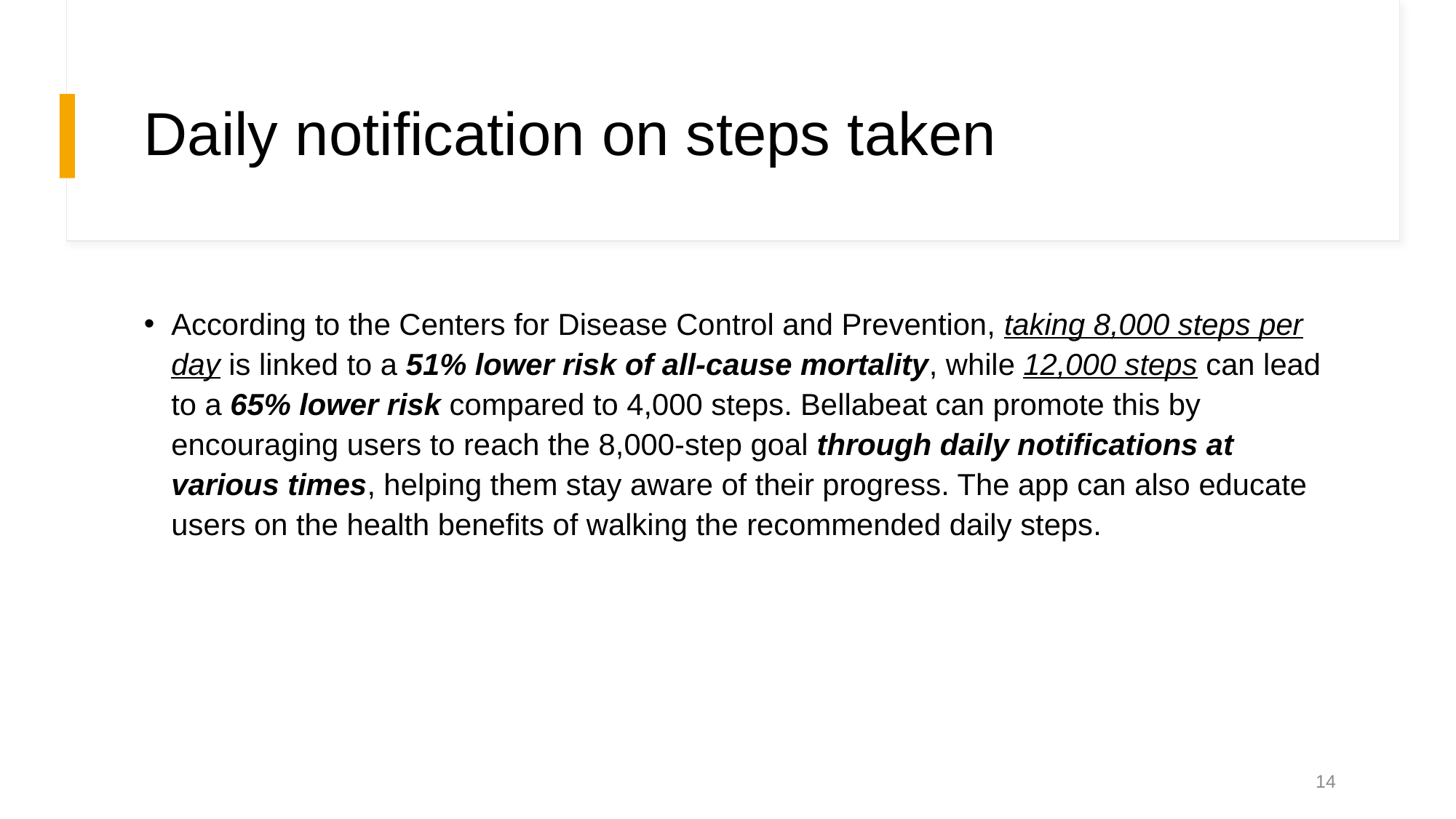

# Daily notification on steps taken
According to the Centers for Disease Control and Prevention, taking 8,000 steps per day is linked to a 51% lower risk of all-cause mortality, while 12,000 steps can lead to a 65% lower risk compared to 4,000 steps. Bellabeat can promote this by encouraging users to reach the 8,000-step goal through daily notifications at various times, helping them stay aware of their progress. The app can also educate users on the health benefits of walking the recommended daily steps.
14